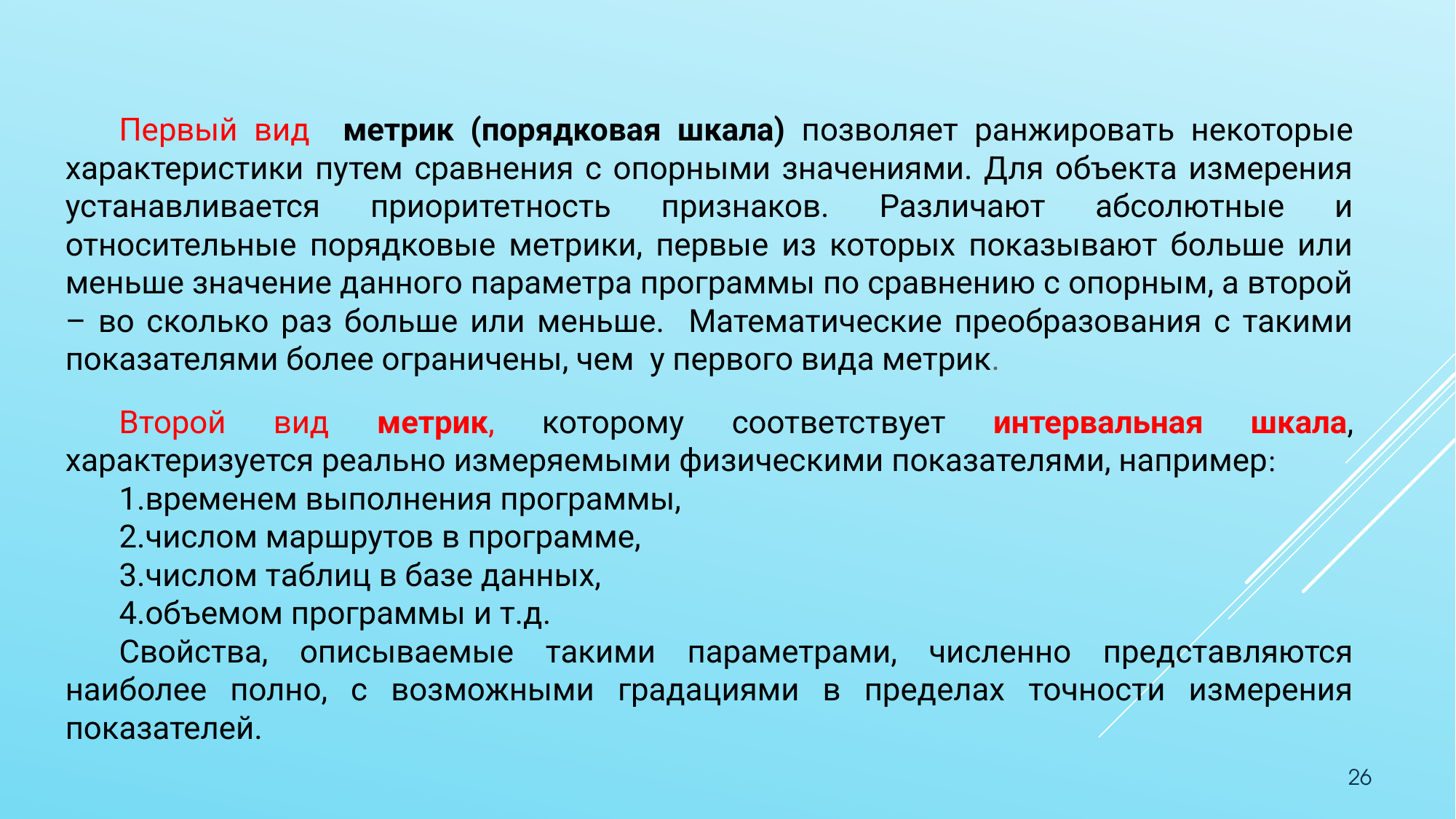

Первый вид  метрик (порядковая шкала) позволяет ранжировать некоторые характеристики путем сравнения с опорными значениями. Для объекта измерения устанавливается приоритетность признаков. Различают абсолютные и относительные порядковые метрики, первые из которых показывают больше или меньше значение данного параметра программы по сравнению с опорным, а второй – во сколько раз больше или меньше.  Математические преобразования с такими показателями более ограничены, чем  у первого вида метрик.
Второй вид метрик, которому соответствует интервальная шкала, характеризуется реально измеряемыми физическими показателями, например:
временем выполнения программы,
числом маршрутов в программе,
числом таблиц в базе данных,
объемом программы и т.д.
Свойства, описываемые такими параметрами, численно представляются наиболее полно, с возможными градациями в пределах точности измерения показателей.
26